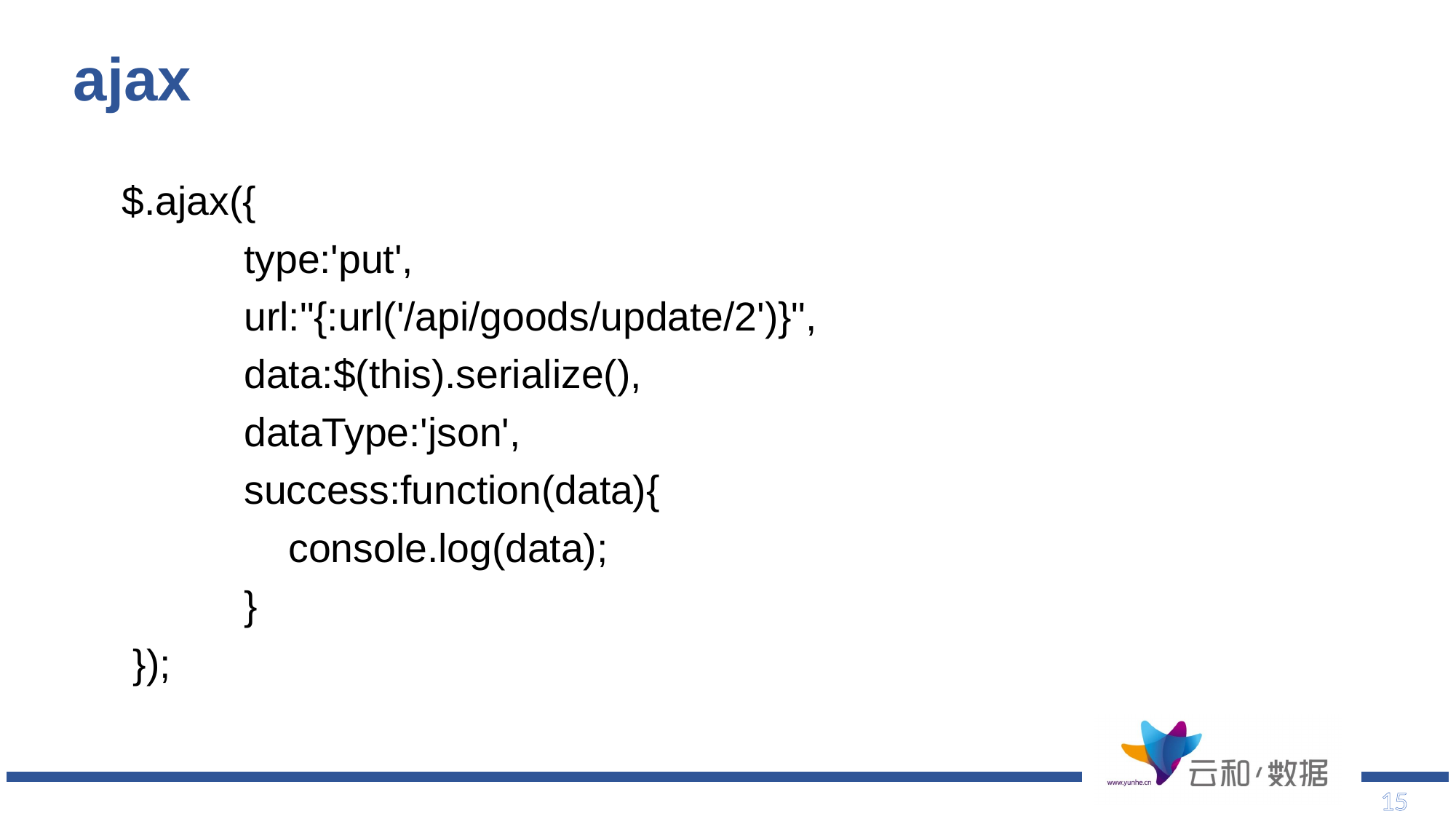

# ajax
 $.ajax({
            type:'put',
            url:"{:url('/api/goods/update/2')}",
            data:$(this).serialize(),
            dataType:'json',
            success:function(data){
                console.log(data);
            }
  });